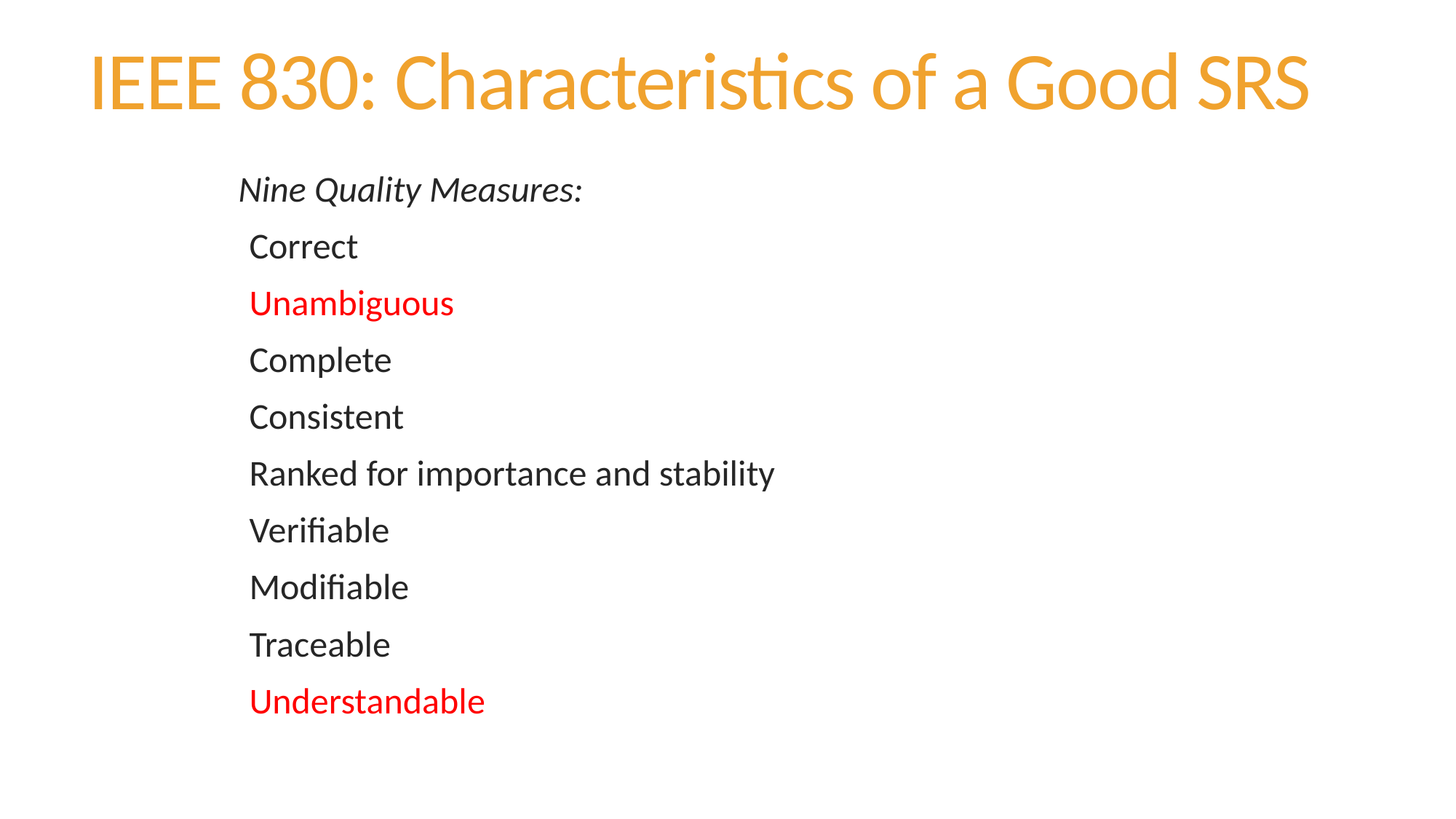

# IEEE 830: Characteristics of a Good SRS
Nine Quality Measures:
Correct
Unambiguous
Complete
Consistent
Ranked for importance and stability
Verifiable
Modifiable
Traceable
Understandable